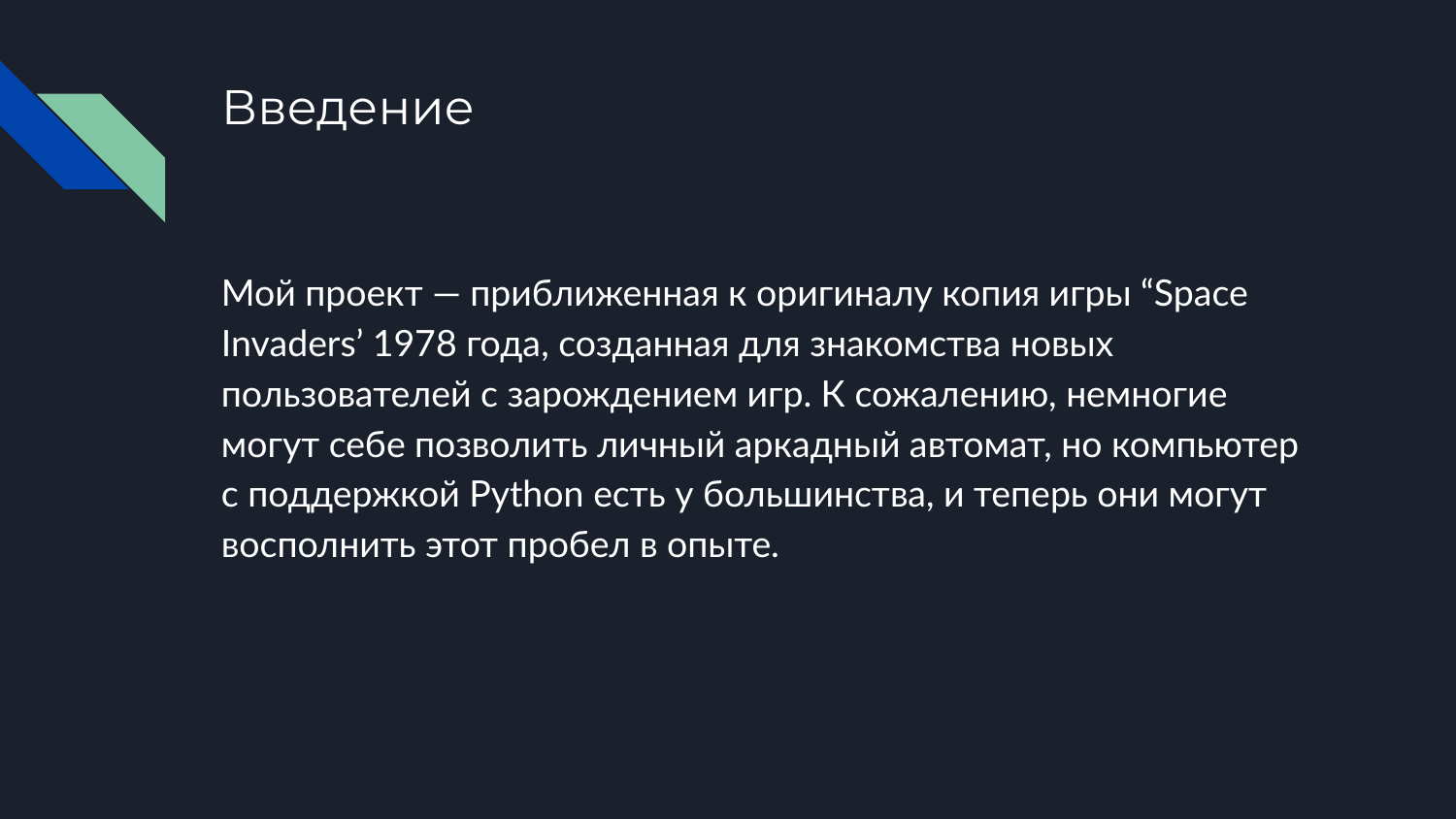

# Введение
Мой проект — приближенная к оригиналу копия игры “Space Invaders’ 1978 года, созданная для знакомства новых пользователей с зарождением игр. К сожалению, немногие могут себе позволить личный аркадный автомат, но компьютер с поддержкой Python есть у большинства, и теперь они могут восполнить этот пробел в опыте.